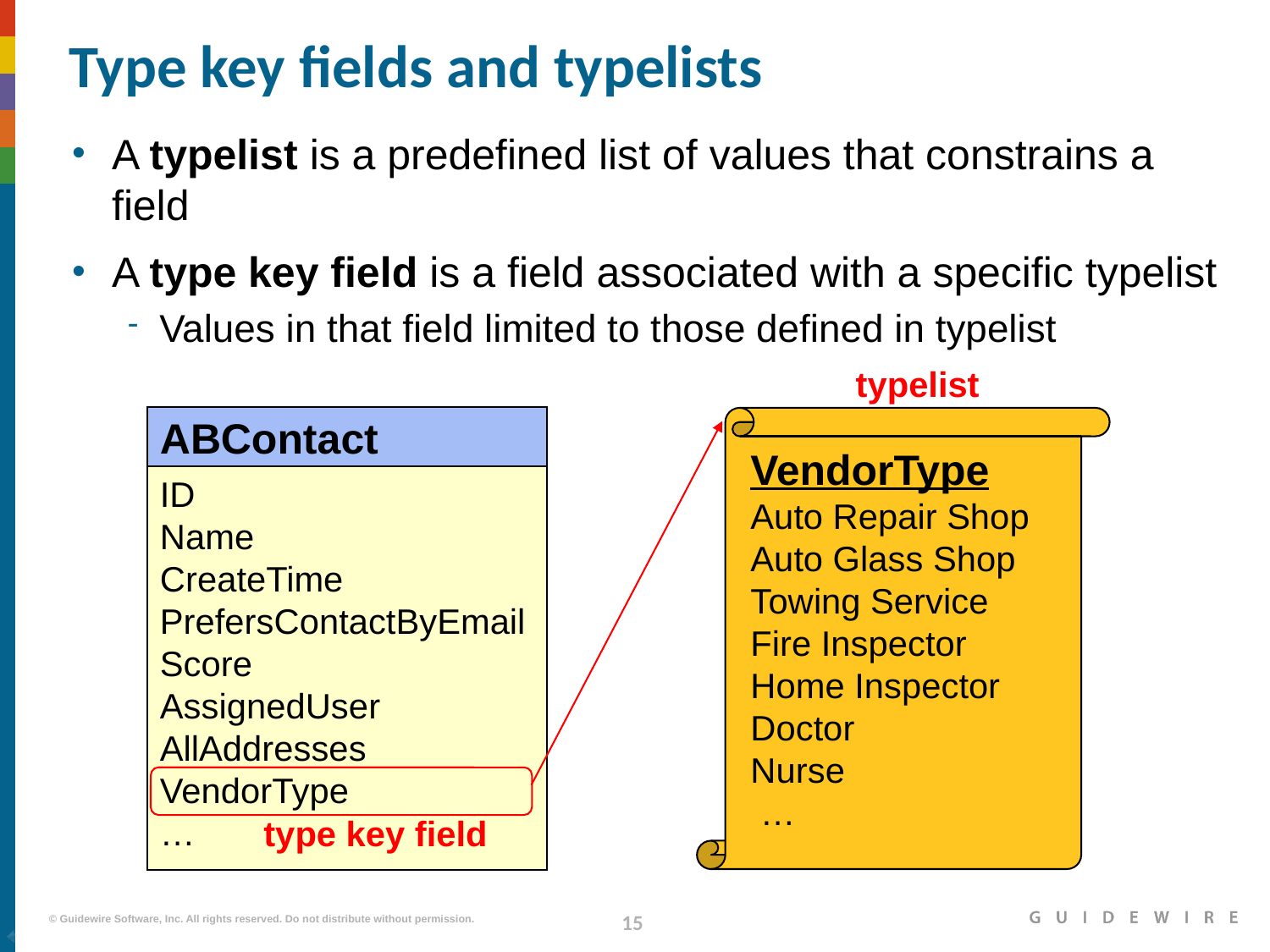

# Type key fields and typelists
A typelist is a predefined list of values that constrains a field
A type key field is a field associated with a specific typelist
Values in that field limited to those defined in typelist
typelist
ABContact

VendorType
Auto Repair Shop
Auto Glass Shop
Towing Service
Fire Inspector
Home Inspector
Doctor
Nurse
 …

ID
Name
CreateTime
PrefersContactByEmail
Score
AssignedUser
AllAddresses
VendorType
…

type key field